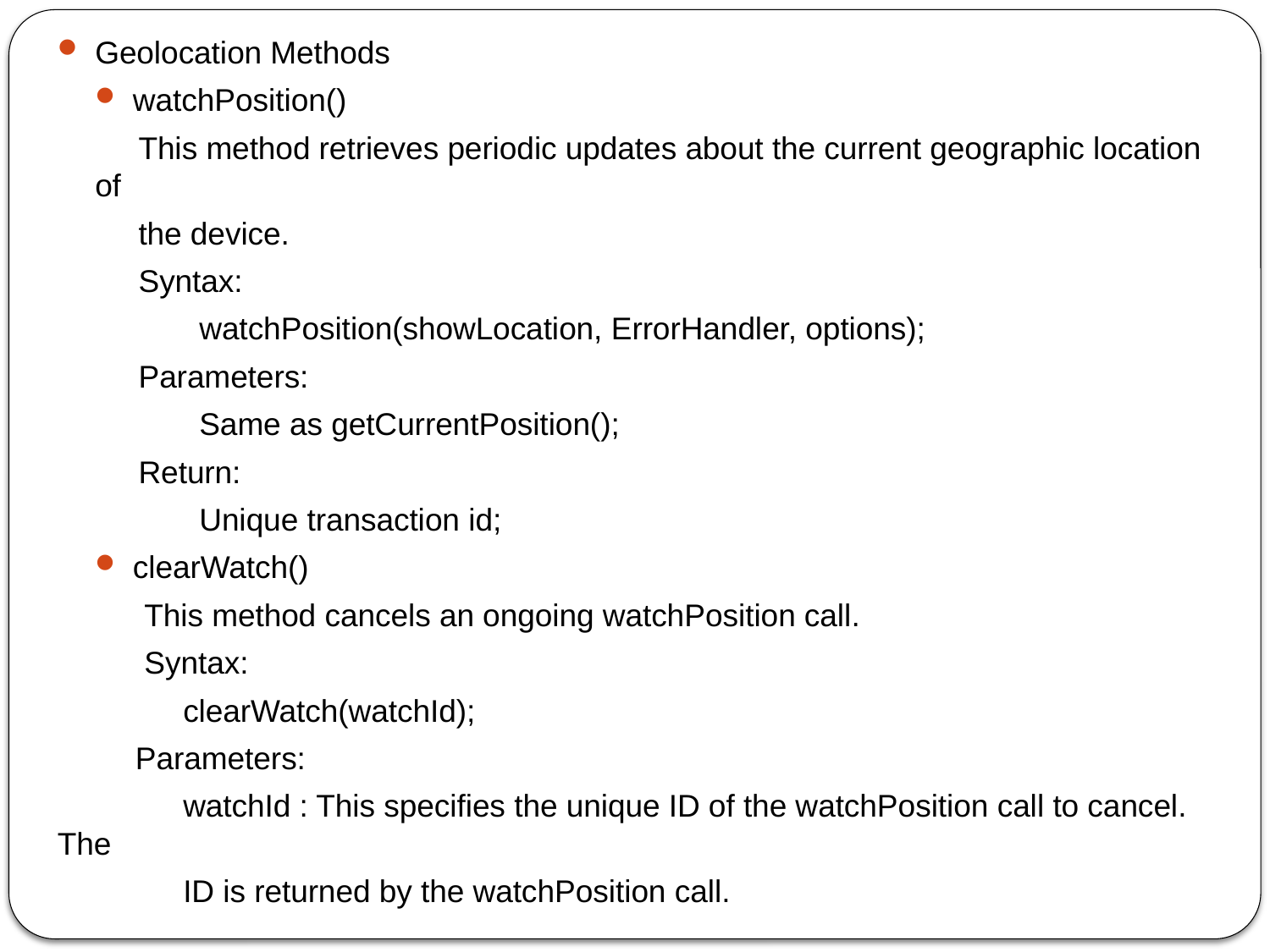

Geolocation Methods
watchPosition()
     This method retrieves periodic updates about the current geographic location of
     the device.
     Syntax:
            watchPosition(showLocation, ErrorHandler, options);
     Parameters:
            Same as getCurrentPosition();
     Return:
            Unique transaction id;
clearWatch()
          This method cancels an ongoing watchPosition call.
          Syntax:
            	clearWatch(watchId);
         Parameters:
            	watchId : This specifies the unique ID of the watchPosition call to cancel. The
	ID is returned by the watchPosition call.